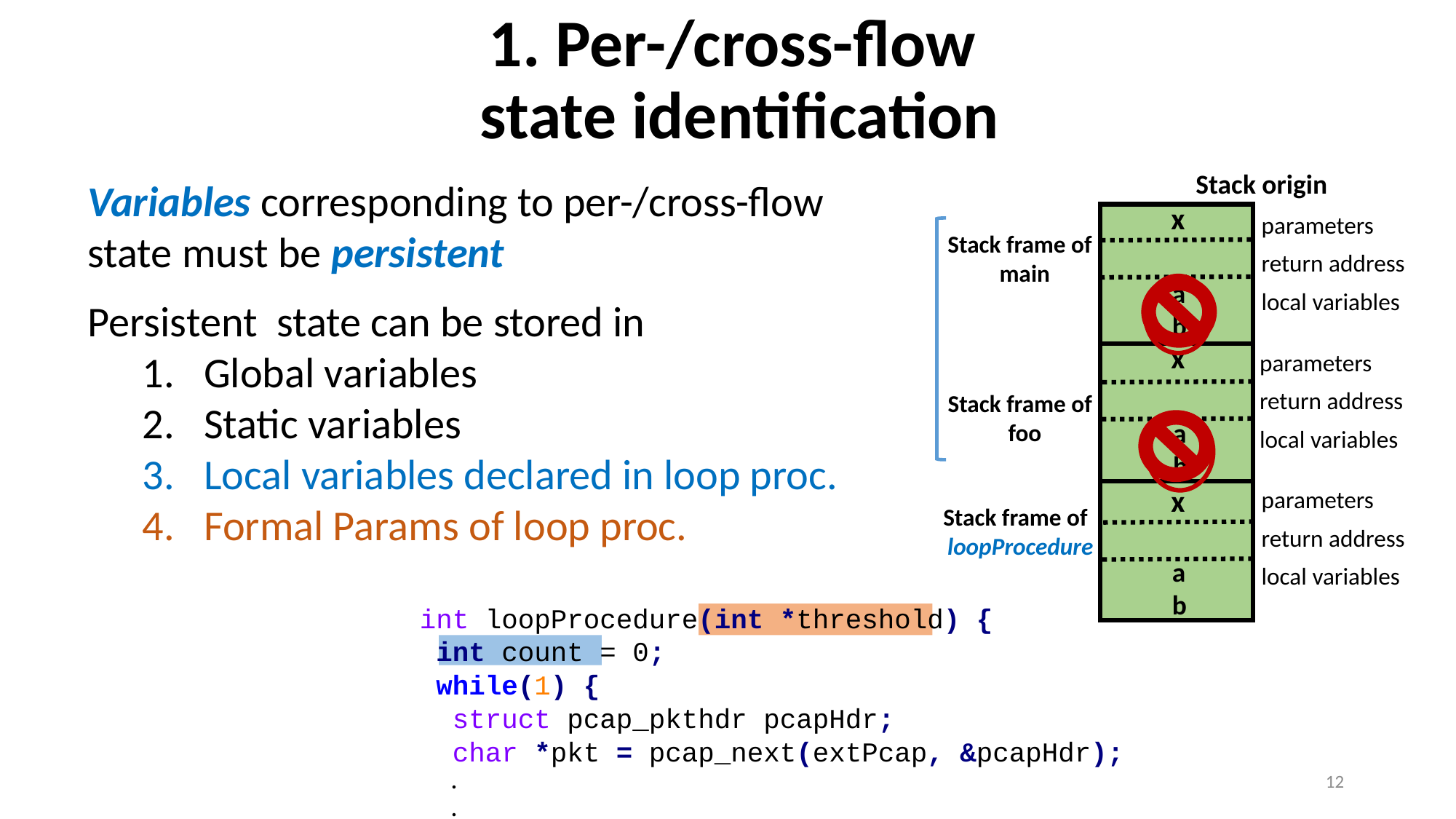

# 1. Per-/cross-flow state identification
Stack origin
x
parameters
return address
local variables

Stack frame of
main
a
b
x
parameters
return address
local variables
Stack frame of
foo
a
b
x
parameters
return address
local variables

Stack frame of
loopProcedure
a
b
Variables corresponding to per-/cross-flow state must be persistent
Persistent  state can be stored in
Global variables
Static variables
Local variables declared in loop proc.
Formal Params of loop proc.

int loopProcedure(int *threshold) {
 int count = 0;
 while(1) {
  struct pcap_pkthdr pcapHdr;
  char *pkt = pcap_next(extPcap, &pcapHdr);
     .
     .

12